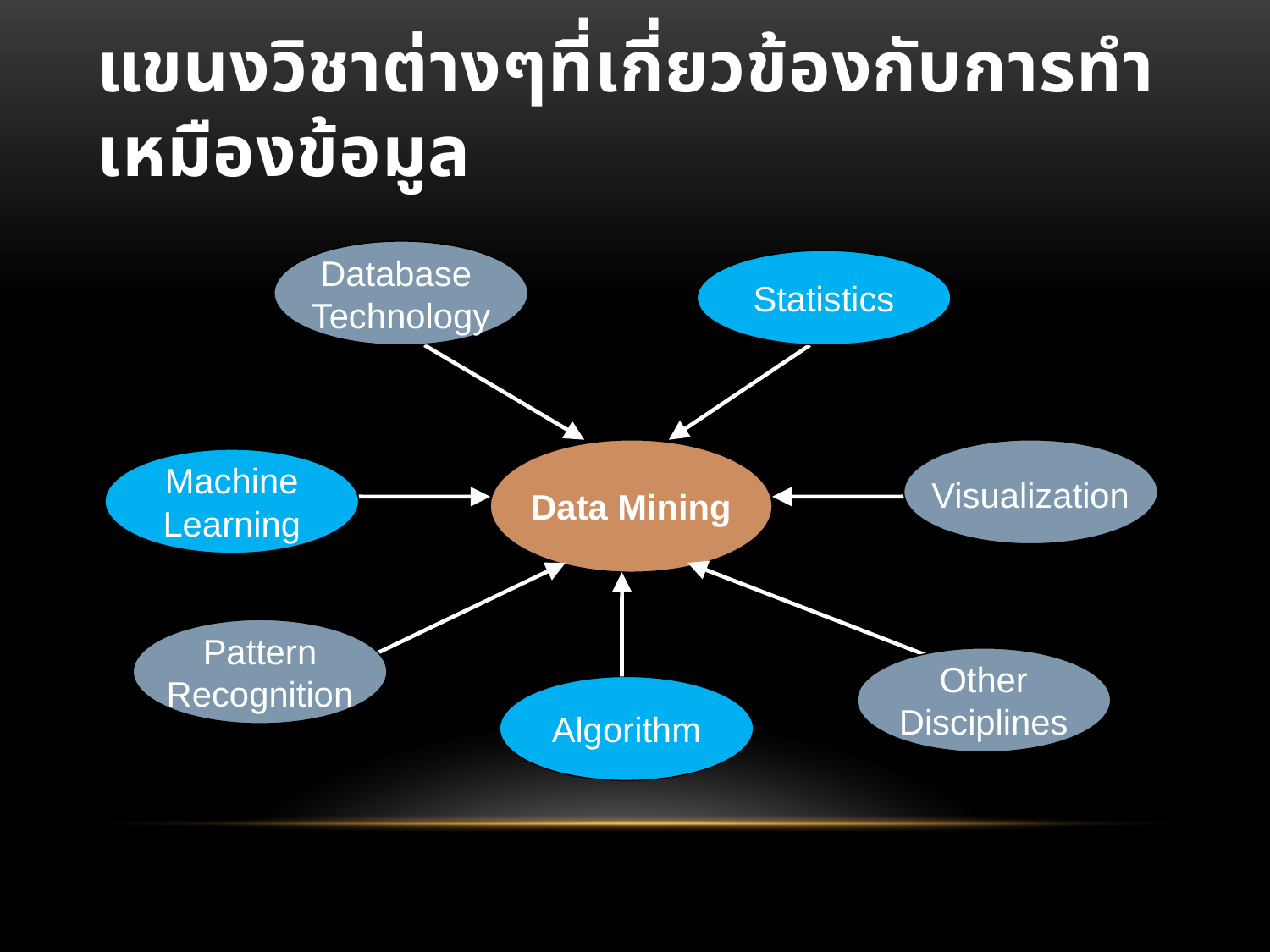

# แขนงวิชาต่างๆที่เกี่ยวข้องกับการทำเหมืองข้อมูล
Database
Technology
Statistics

Data Mining
Visualization
Machine
Learning

Pattern
Recognition
Other
Disciplines
Algorithm